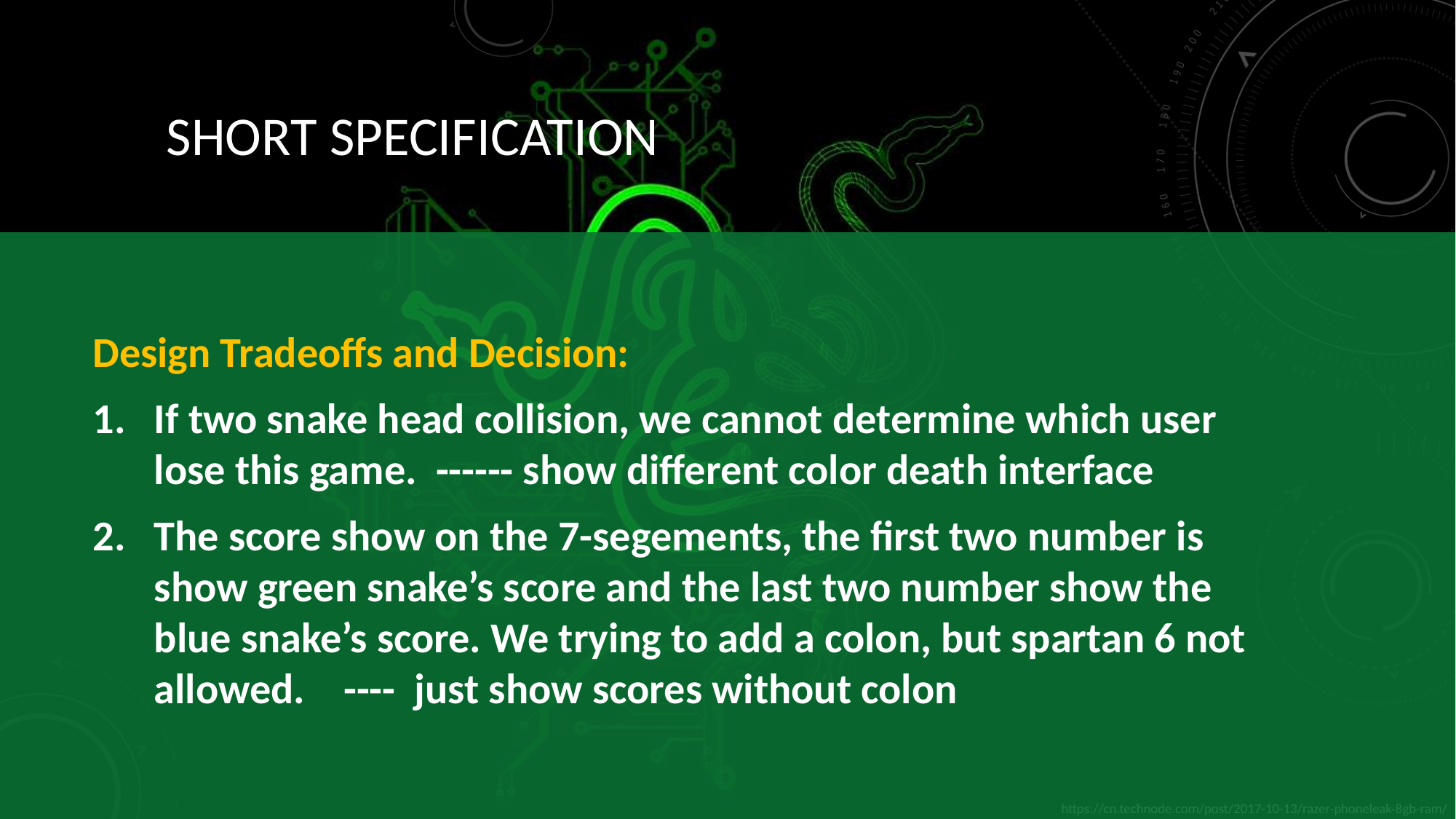

# SHORT SPECIFICATION

Design Tradeoffs and Decision:
If two snake head collision, we cannot determine which user lose this game.  ------ show different color death interface
The score show on the 7-segements, the first two number is show green snake’s score and the last two number show the blue snake’s score. We trying to add a colon, but spartan 6 not allowed.    ----  just show scores without colon
https://cn.technode.com/post/2017-10-13/razer-phoneleak-8gb-ram/
https://cn.technode.com/post/2017-10-13/razer-phoneleak-8gb-ram/